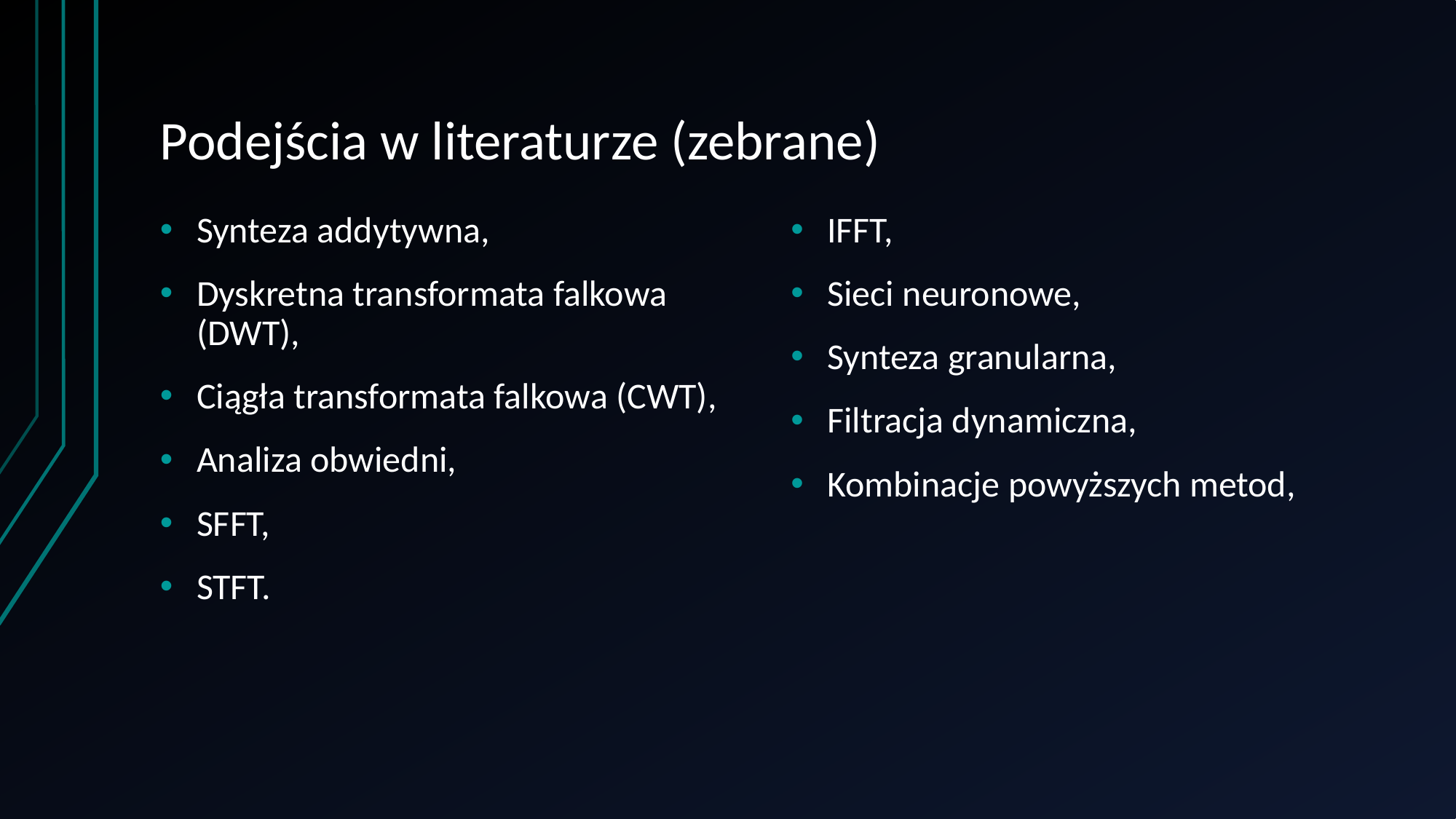

# Podejścia w literaturze (zebrane)
Synteza addytywna,
Dyskretna transformata falkowa (DWT),
Ciągła transformata falkowa (CWT),
Analiza obwiedni,
SFFT,
STFT.
IFFT,
Sieci neuronowe,
Synteza granularna,
Filtracja dynamiczna,
Kombinacje powyższych metod,